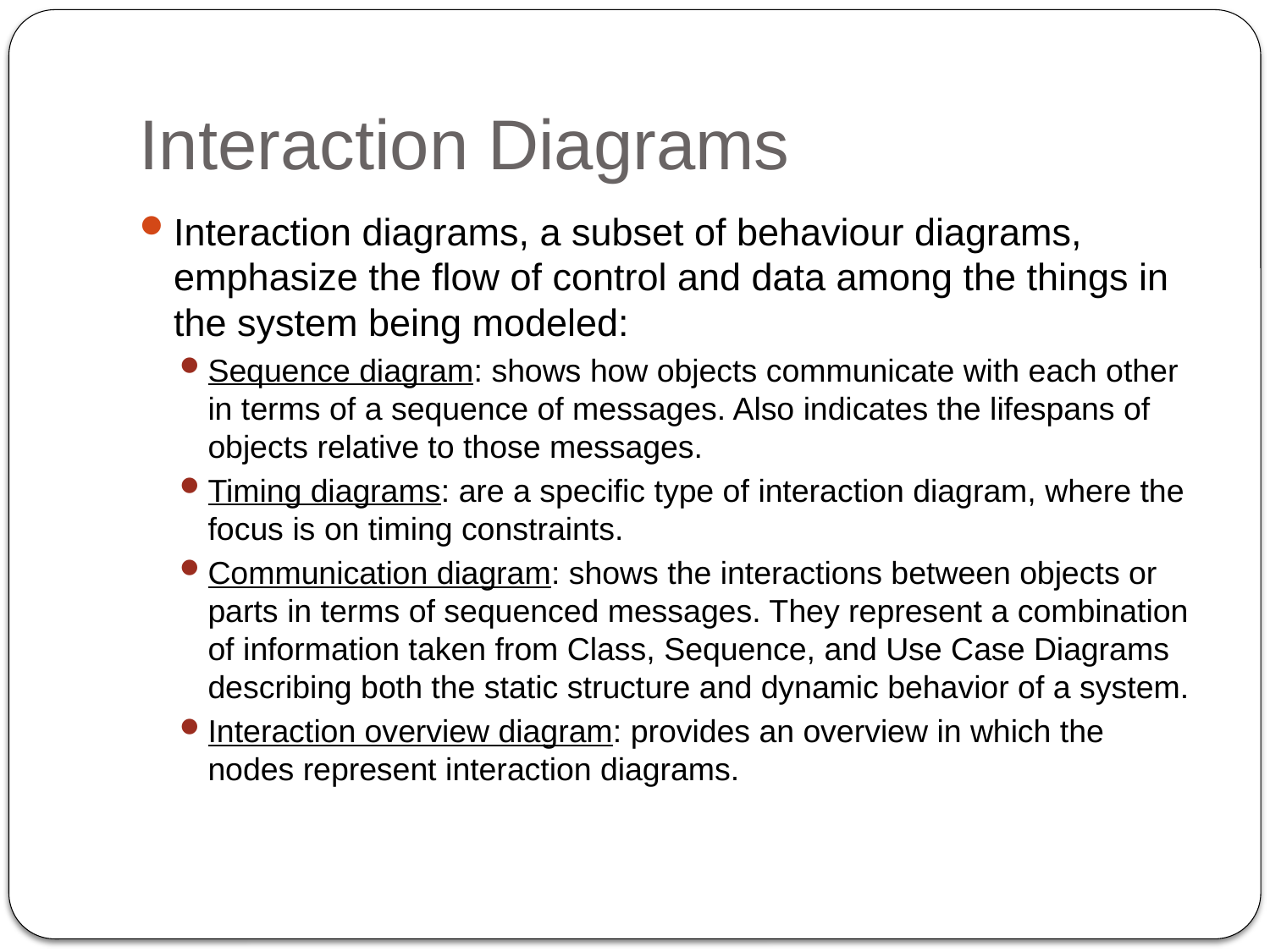

# Interaction Diagrams
Interaction diagrams, a subset of behaviour diagrams, emphasize the flow of control and data among the things in the system being modeled:
Sequence diagram: shows how objects communicate with each other in terms of a sequence of messages. Also indicates the lifespans of objects relative to those messages.
Timing diagrams: are a specific type of interaction diagram, where the focus is on timing constraints.
Communication diagram: shows the interactions between objects or parts in terms of sequenced messages. They represent a combination of information taken from Class, Sequence, and Use Case Diagrams describing both the static structure and dynamic behavior of a system.
Interaction overview diagram: provides an overview in which the nodes represent interaction diagrams.